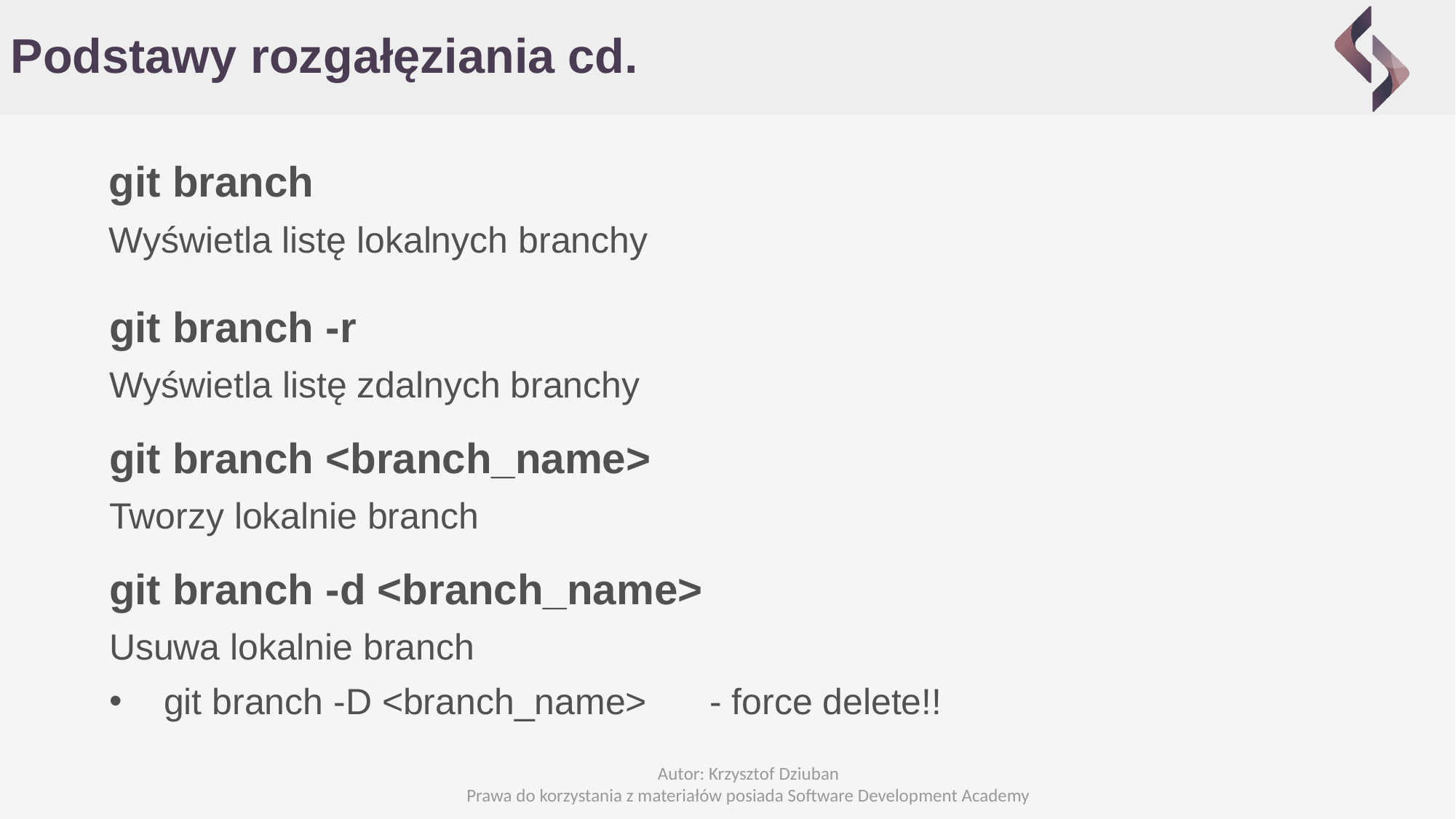

Podstawy rozgałęziania cd.
git branch
Wyświetla listę lokalnych branchy
git branch -r
Wyświetla listę zdalnych branchy
git branch <branch_name>
Tworzy lokalnie branch
git branch -d <branch_name>
Usuwa lokalnie branch
git branch -D <branch_name>	- force delete!!
Autor: Krzysztof Dziuban
Prawa do korzystania z materiałów posiada Software Development Academy